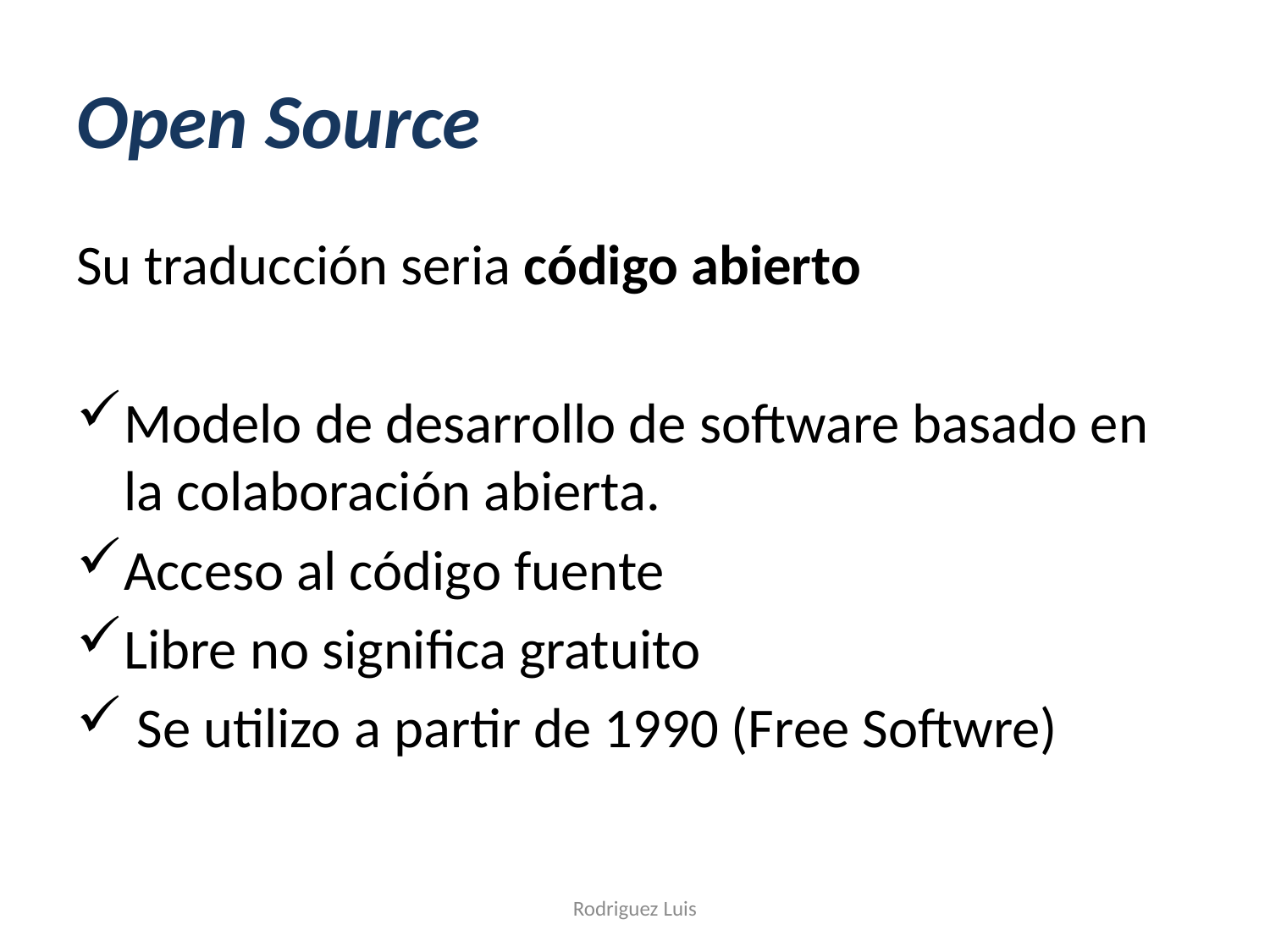

# Open Source
Su traducción seria código abierto

Modelo de desarrollo de software basado en la colaboración abierta.
Acceso al código fuente
Libre no significa gratuito
 Se utilizo a partir de 1990 (Free Softwre)

Rodriguez Luis